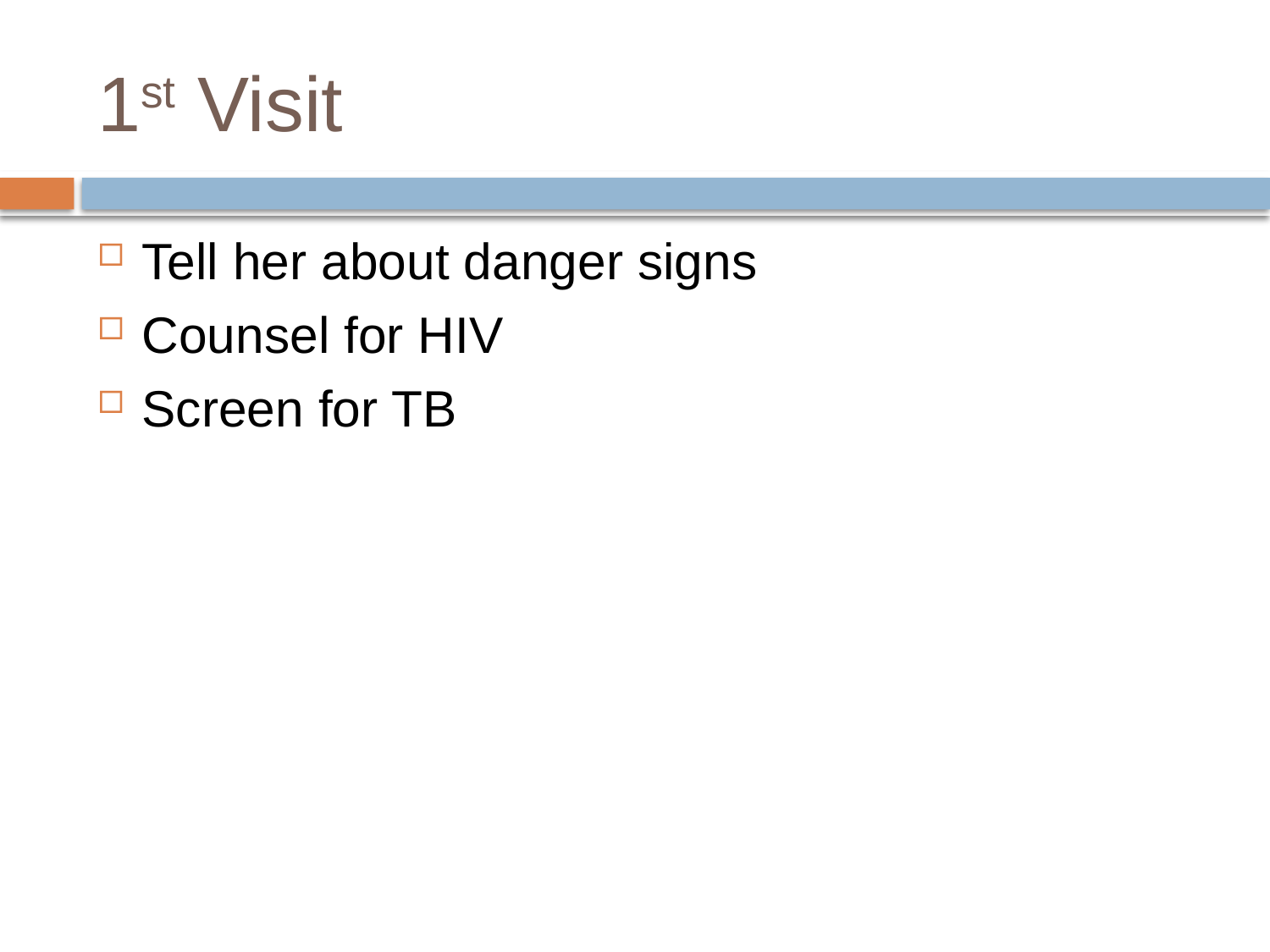

# 1st Visit
Tell her about danger signs
Counsel for HIV
Screen for TB